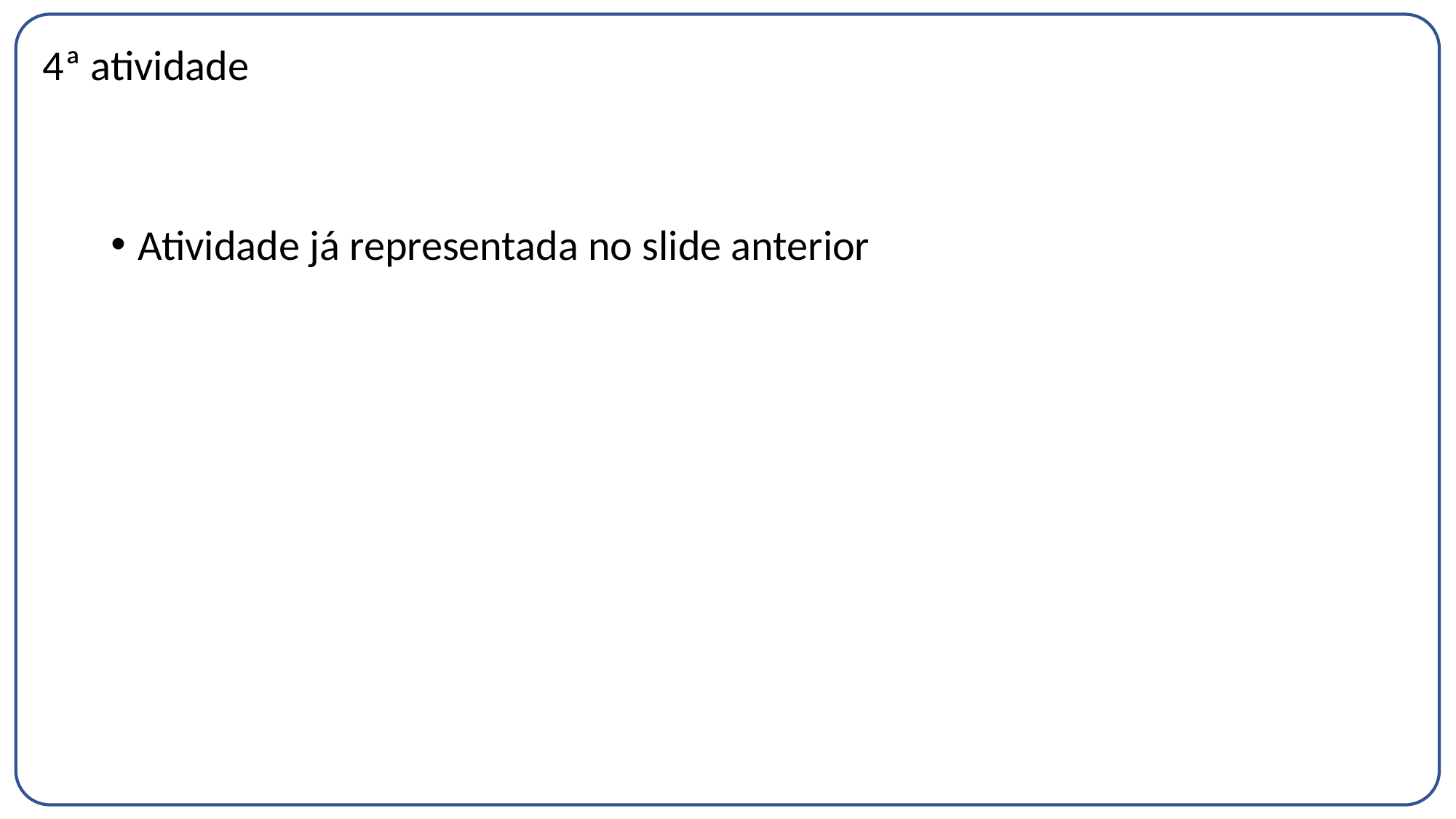

# 4ª atividade
Atividade já representada no slide anterior